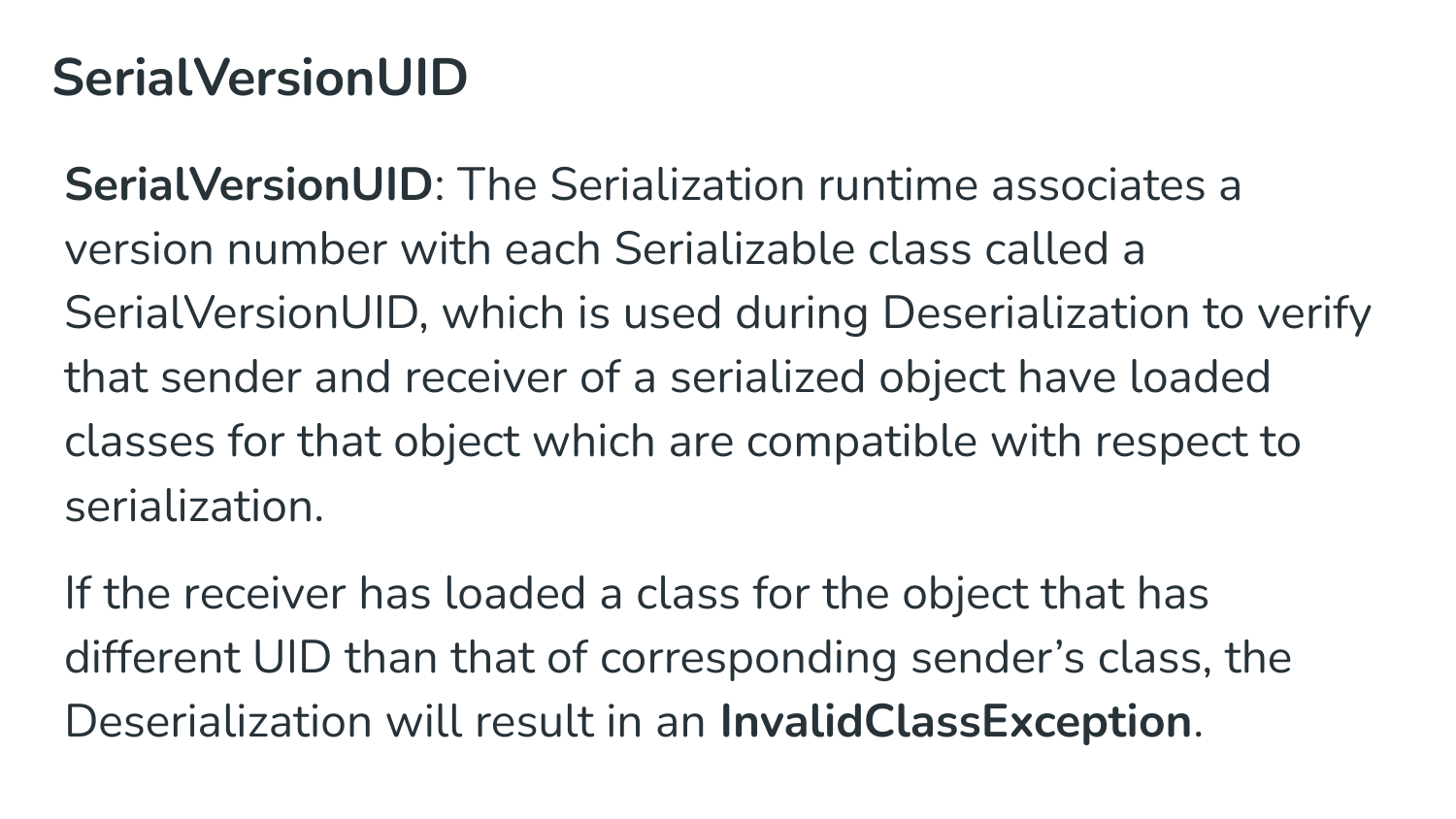

# SerialVersionUID
SerialVersionUID: The Serialization runtime associates a version number with each Serializable class called a SerialVersionUID, which is used during Deserialization to verify that sender and receiver of a serialized object have loaded classes for that object which are compatible with respect to serialization.
If the receiver has loaded a class for the object that has different UID than that of corresponding sender’s class, the Deserialization will result in an InvalidClassException.